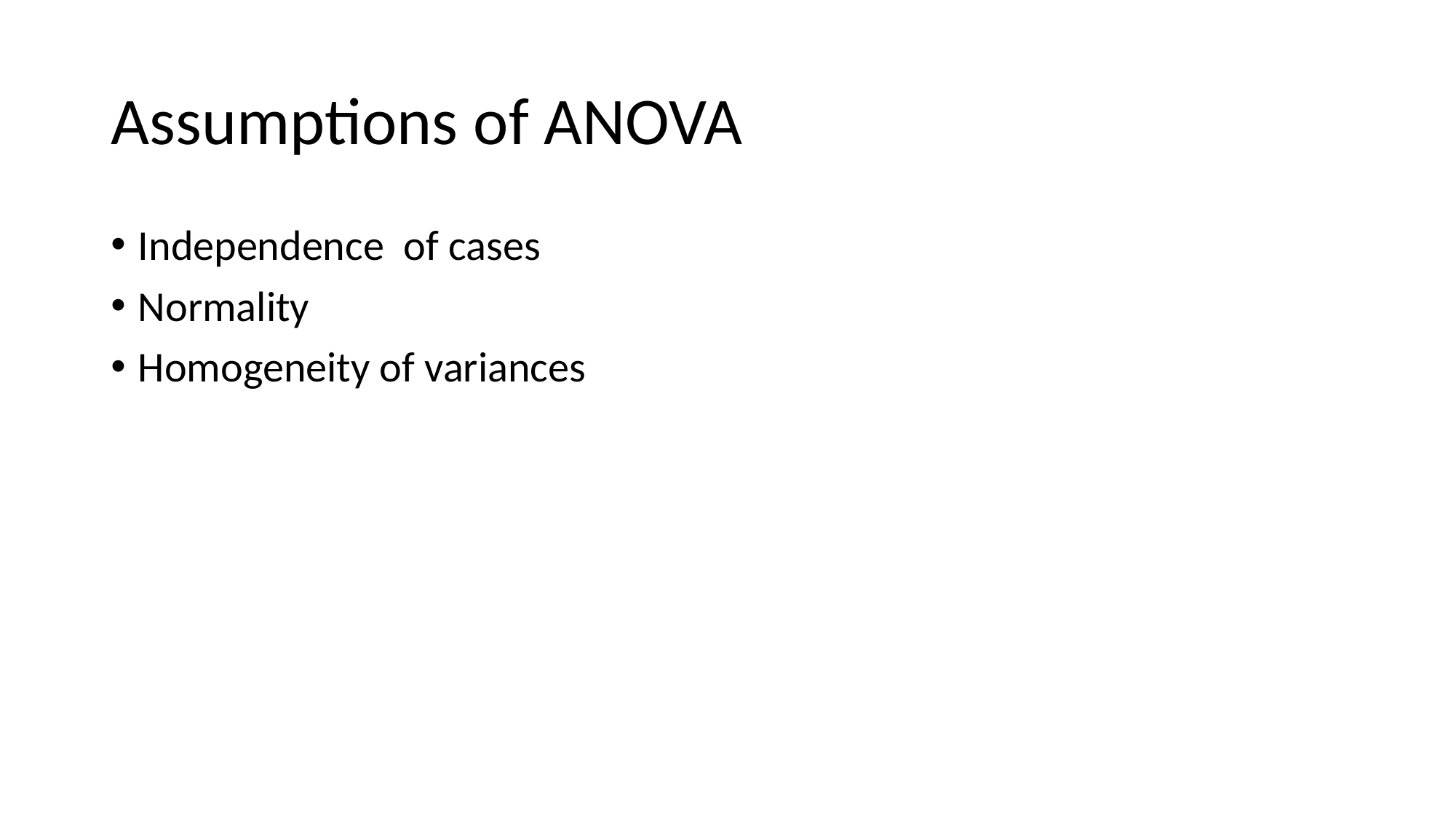

# Assumptions of ANOVA
Independence  of cases
Normality
Homogeneity of variances